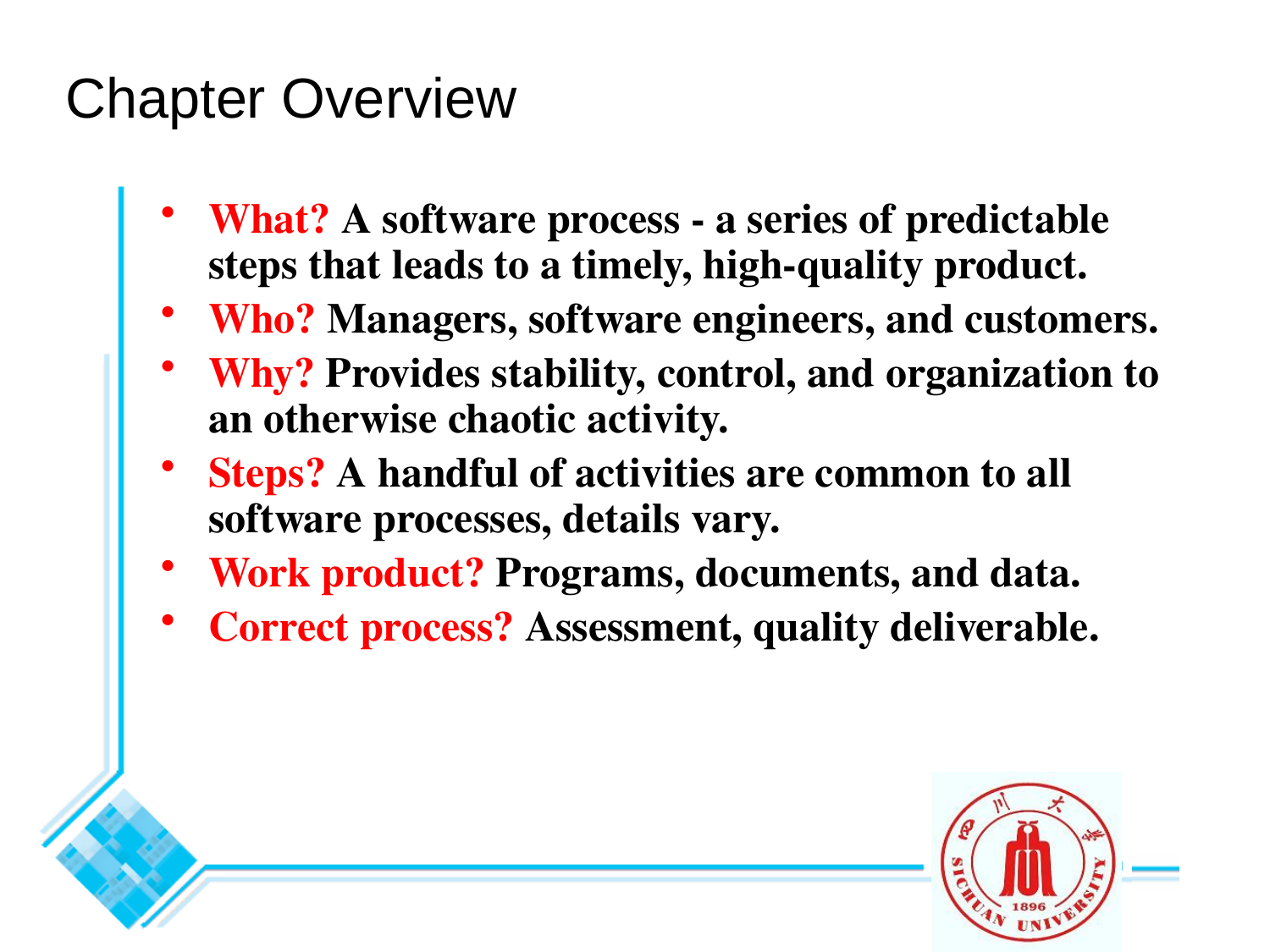

# Chapter Overview
What? A software process - a series of predictable steps that leads to a timely, high-quality product.
Who? Managers, software engineers, and customers.
Why? Provides stability, control, and organization to an otherwise chaotic activity.
Steps? A handful of activities are common to all software processes, details vary.
Work product? Programs, documents, and data.
Correct process? Assessment, quality deliverable.
2